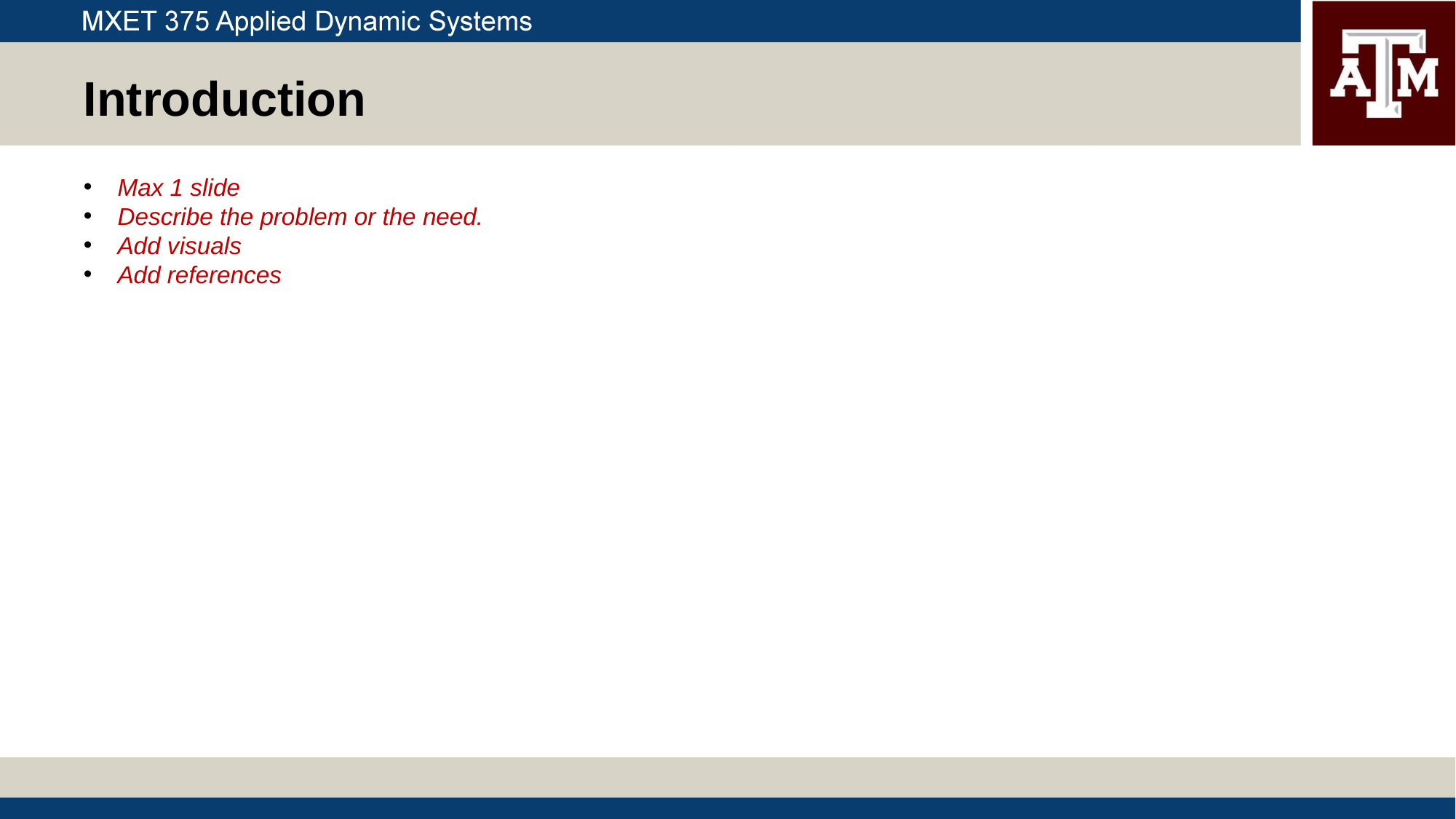

Introduction
Max 1 slide
Describe the problem or the need.
Add visuals
Add references